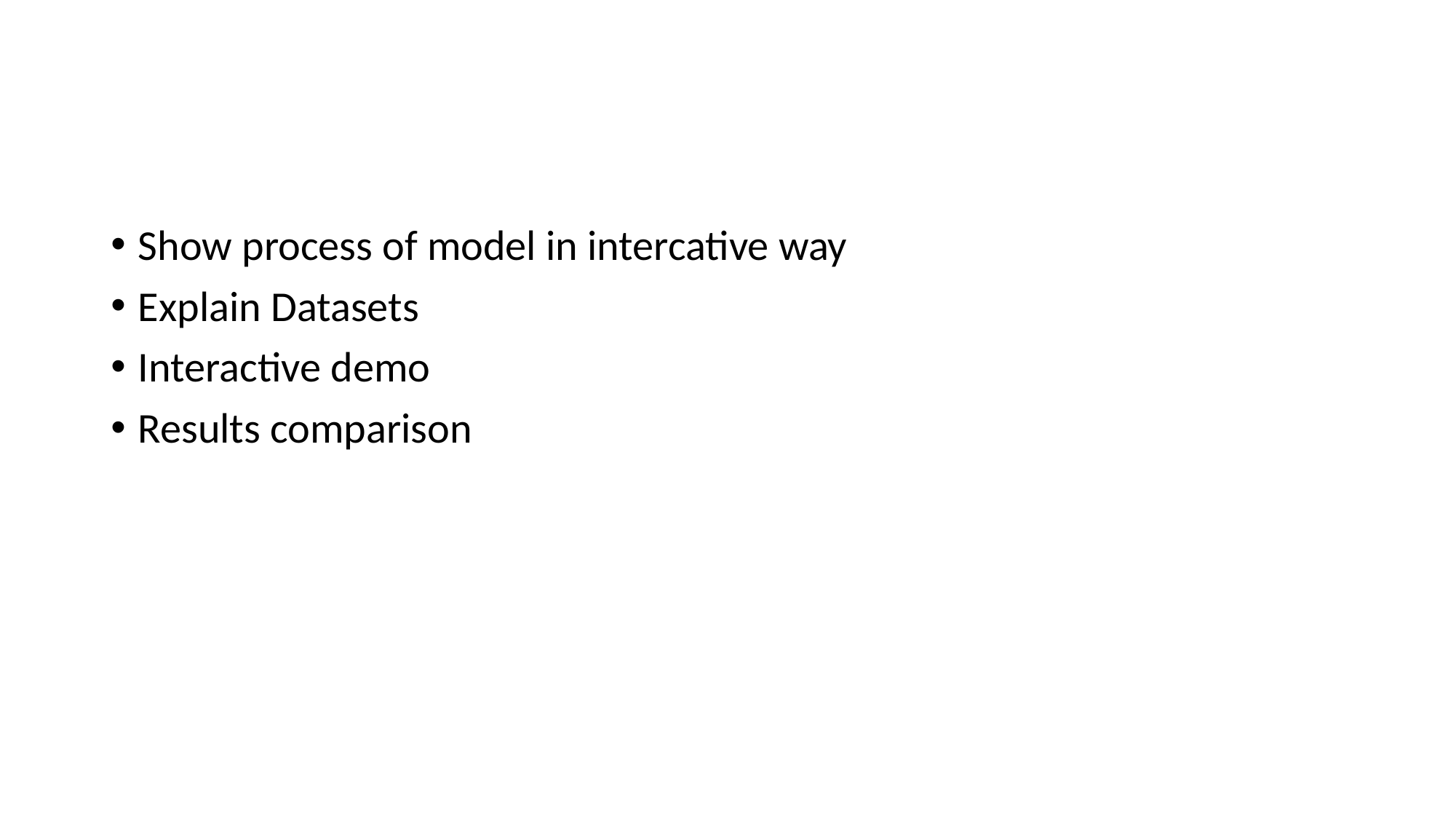

#
Show process of model in intercative way
Explain Datasets
Interactive demo
Results comparison